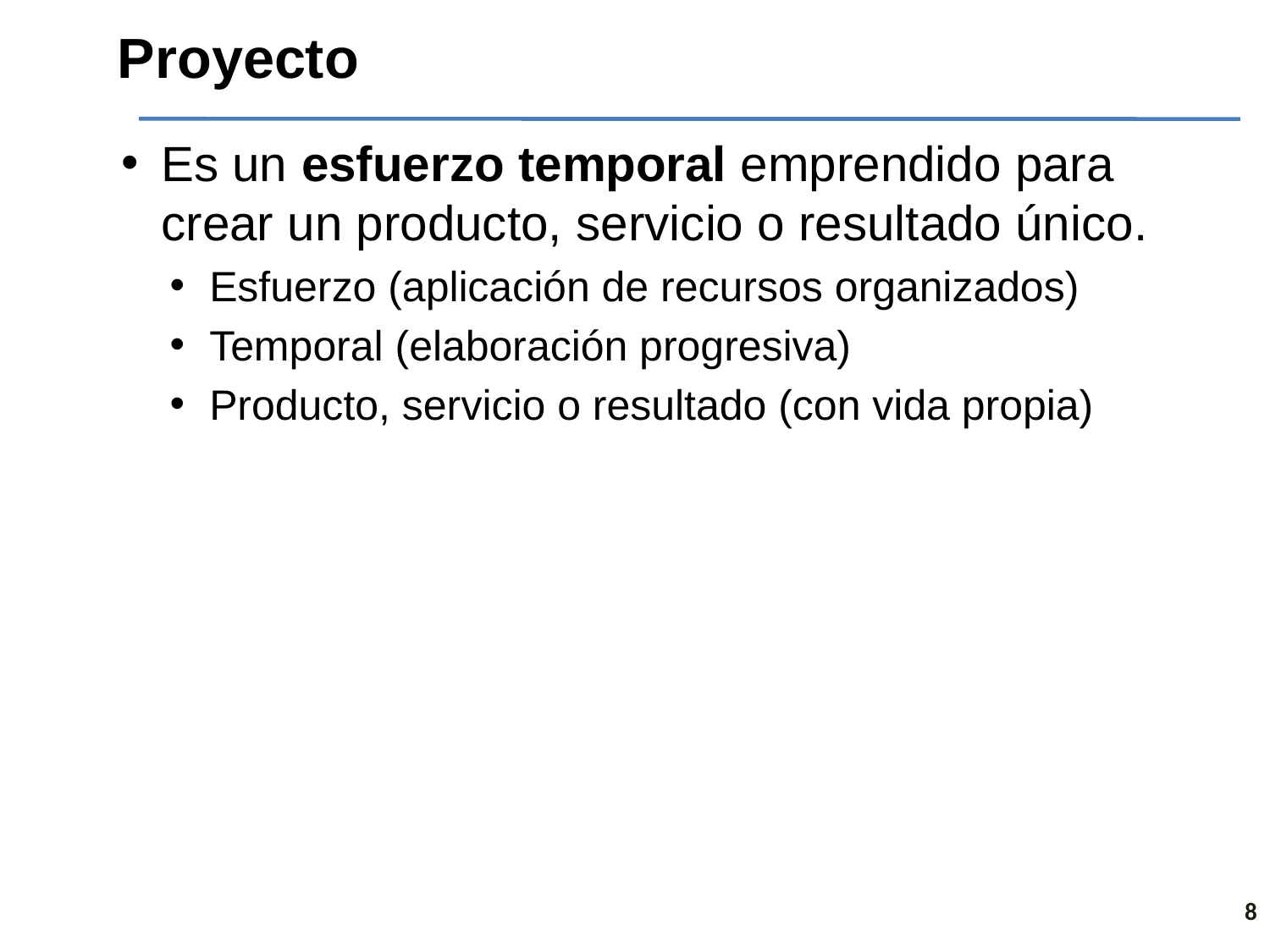

# Proyecto
Es un esfuerzo temporal emprendido para crear un producto, servicio o resultado único.
Esfuerzo (aplicación de recursos organizados)
Temporal (elaboración progresiva)
Producto, servicio o resultado (con vida propia)
8